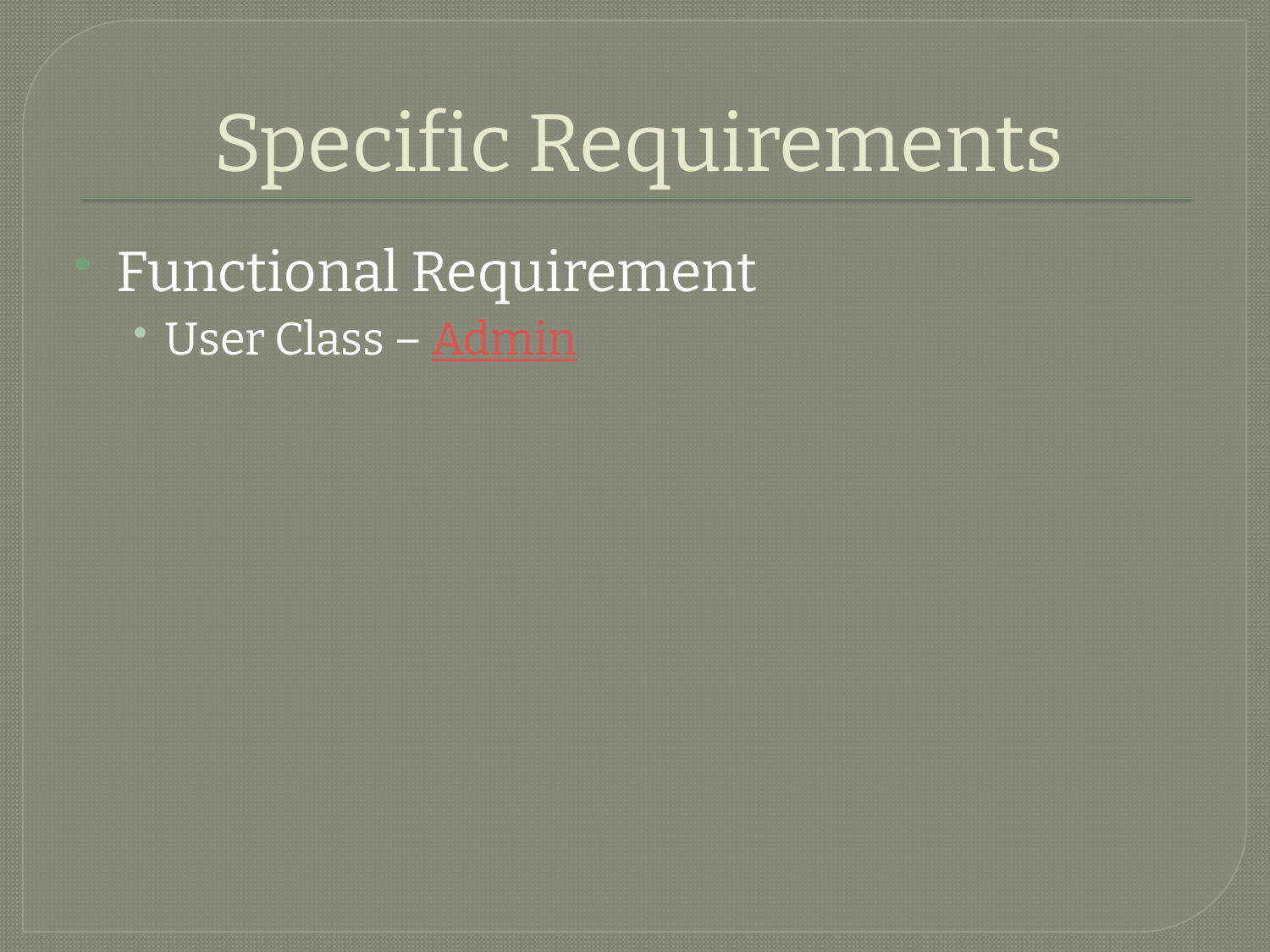

# Specific Requirements
Functional Requirement
User Class – Admin